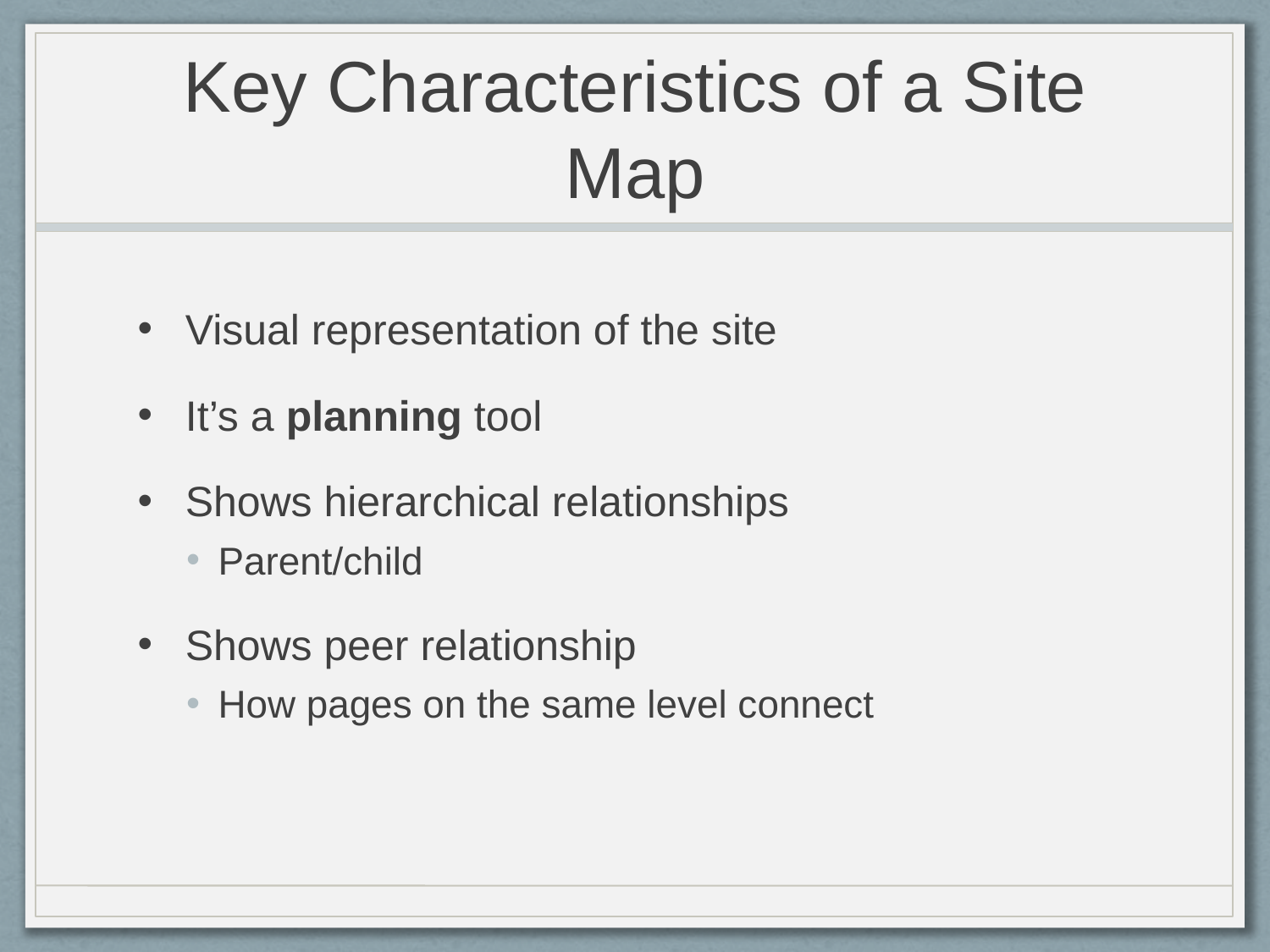

# Key Characteristics of a Site Map
Visual representation of the site
It’s a planning tool
Shows hierarchical relationships
Parent/child
Shows peer relationship
How pages on the same level connect